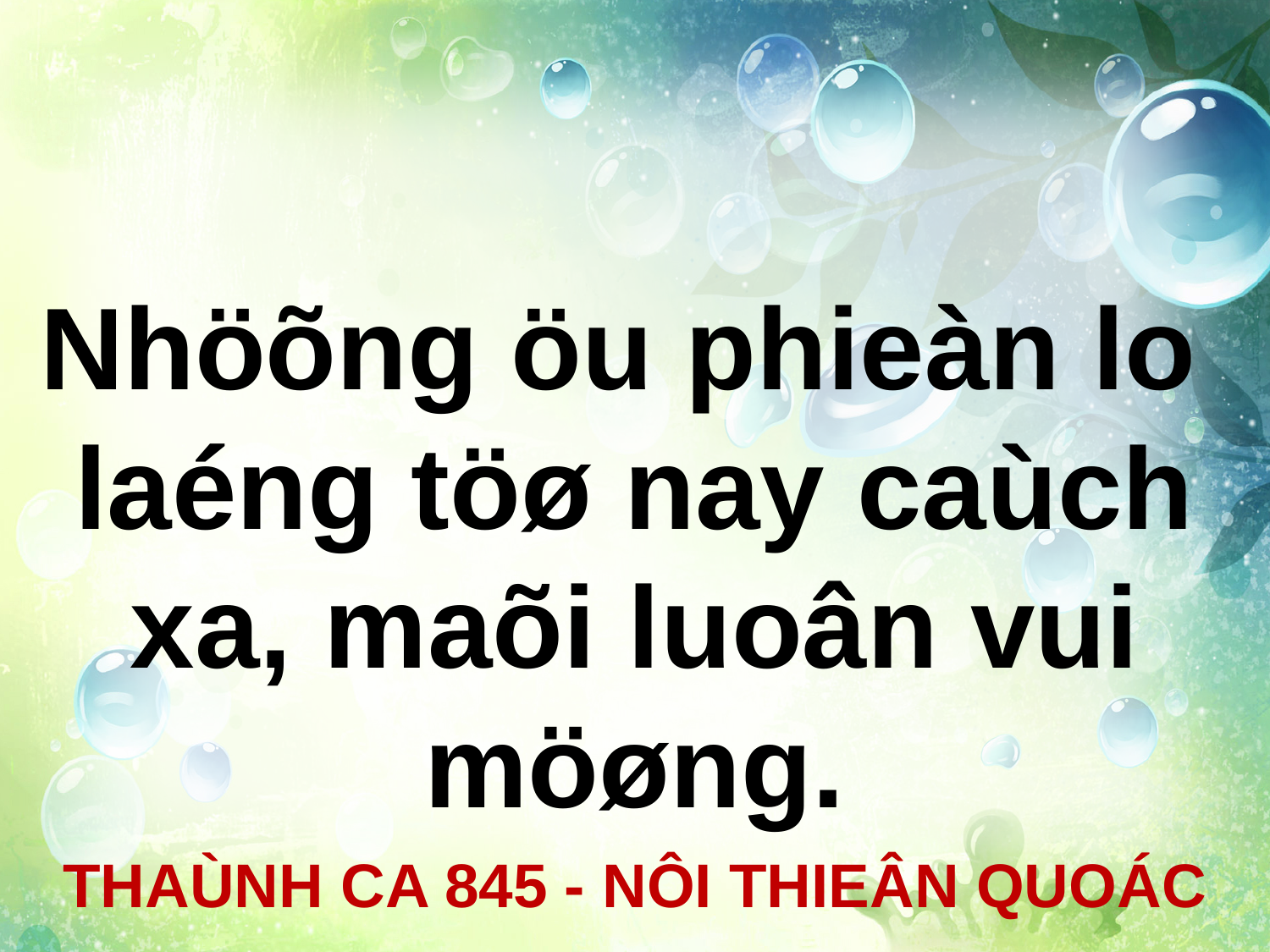

Nhöõng öu phieàn lo
laéng töø nay caùch xa, maõi luoân vui möøng.
THAÙNH CA 845 - NÔI THIEÂN QUOÁC